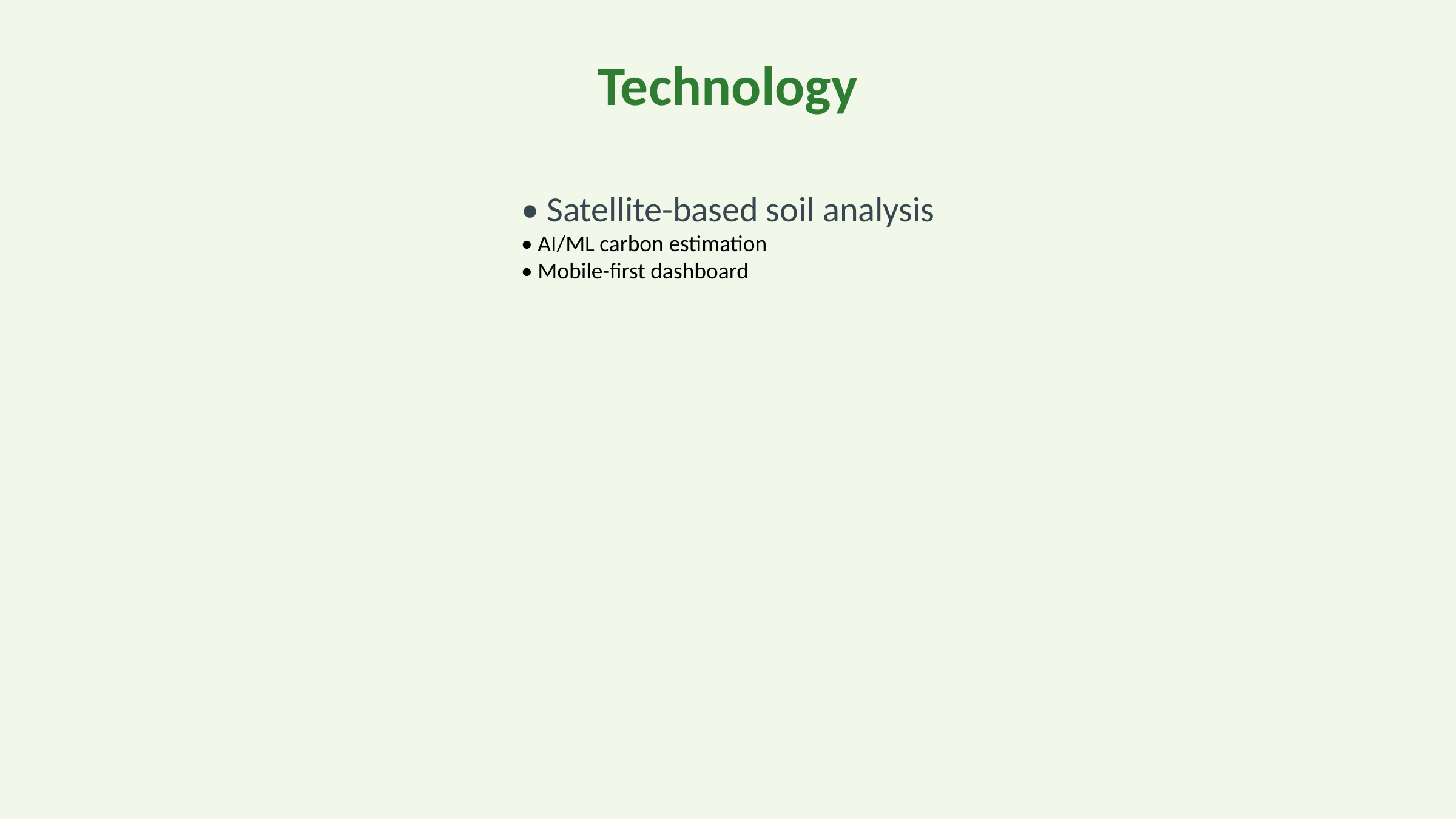

Technology
• Satellite-based soil analysis
• AI/ML carbon estimation
• Mobile-first dashboard